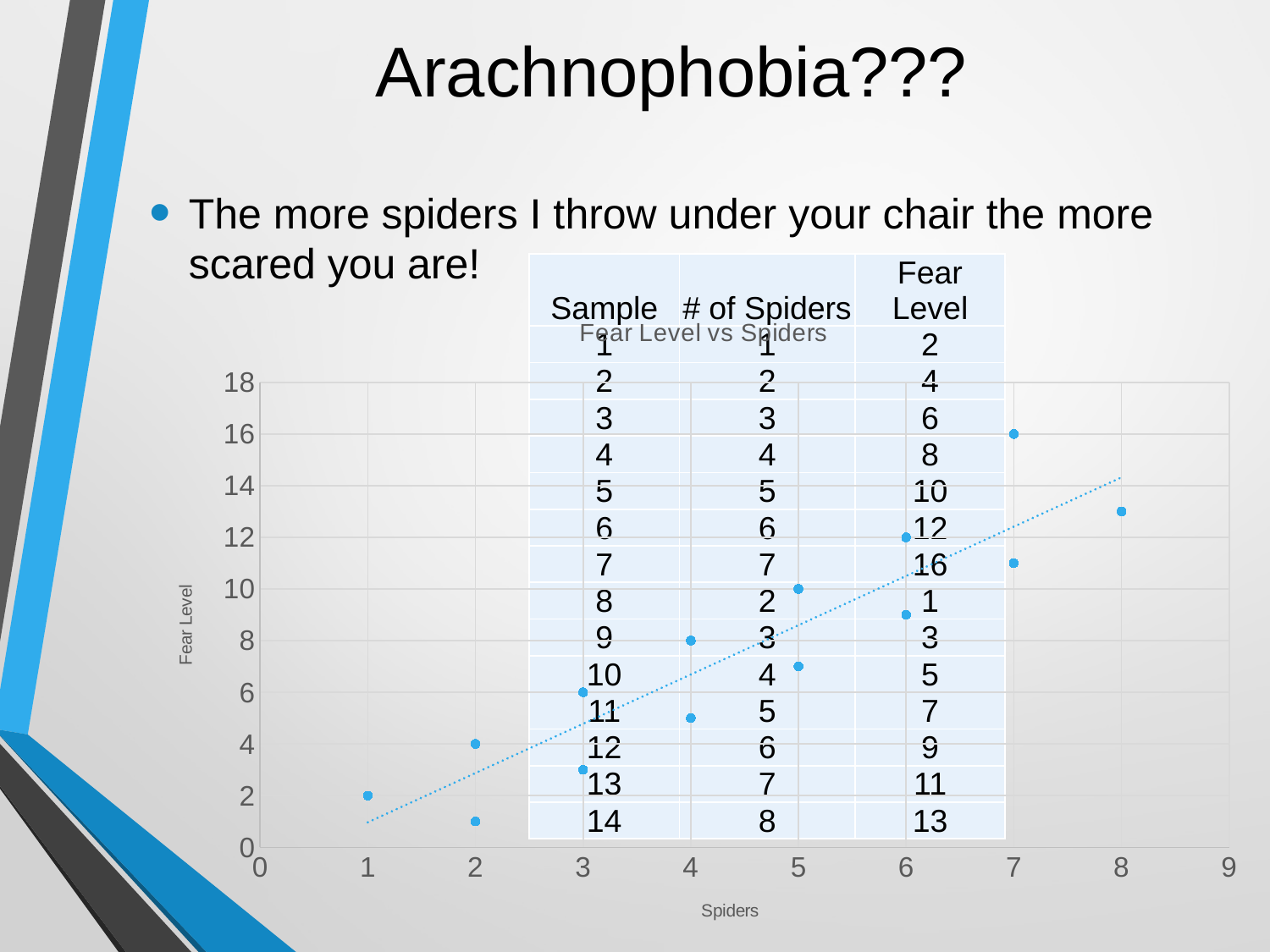

# Arachnophobia???
The more spiders I throw under your chair the more scared you are!

| Sample | # of Spiders | Fear Level |
| --- | --- | --- |
| 1 | 1 | 2 |
| 2 | 2 | 4 |
| 3 | 3 | 6 |
| 4 | 4 | 8 |
| 5 | 5 | 10 |
| 6 | 6 | 12 |
| 7 | 7 | 16 |
| 8 | 2 | 1 |
| 9 | 3 | 3 |
| 10 | 4 | 5 |
| 11 | 5 | 7 |
| 12 | 6 | 9 |
| 13 | 7 | 11 |
| 14 | 8 | 13 |

### Chart: Fear Level vs Spiders

| Category | Fear Level |
|---|---|